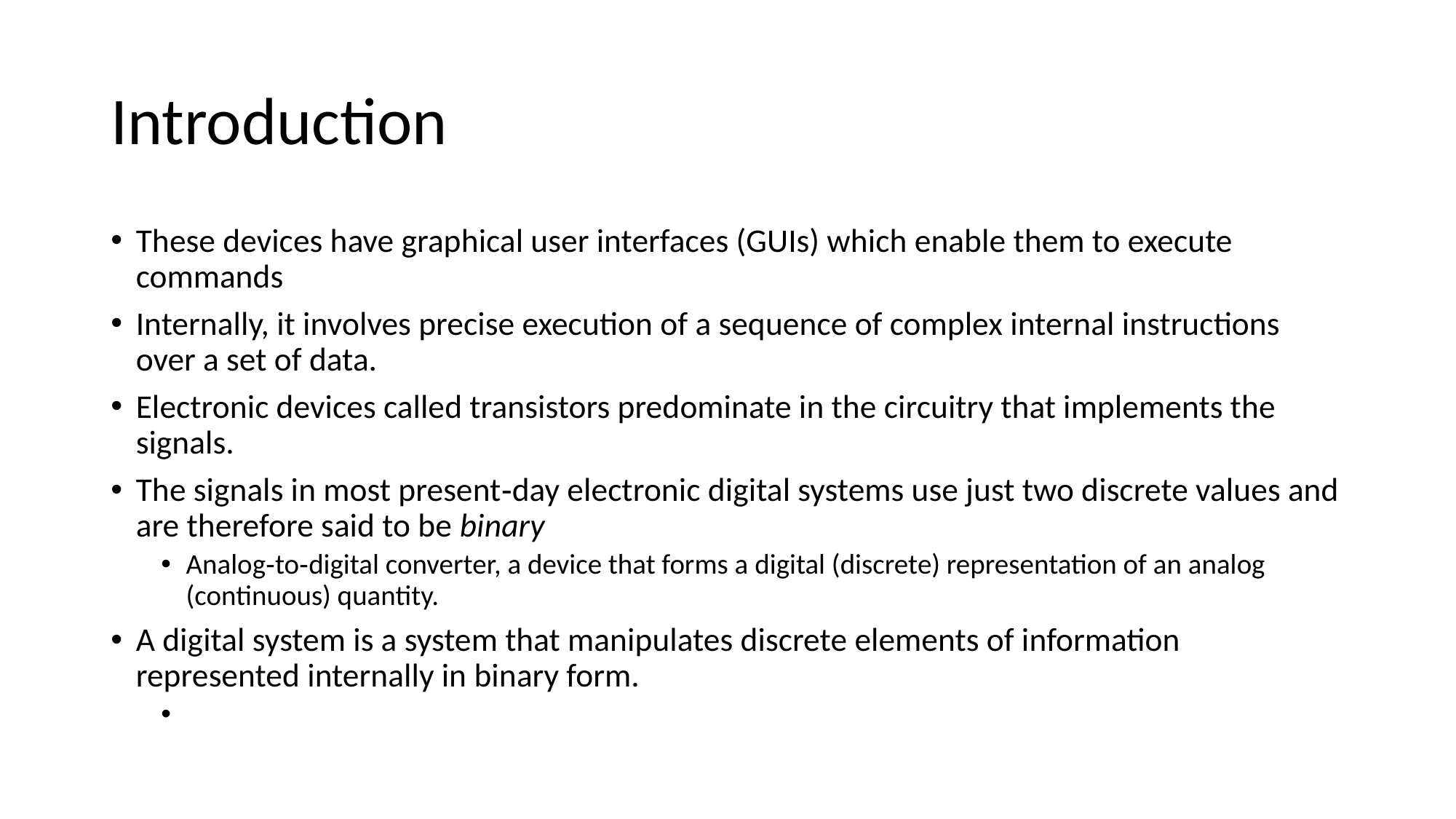

# Introduction
These devices have graphical user interfaces (GUIs) which enable them to execute commands
Internally, it involves precise execution of a sequence of complex internal instructions over a set of data.
Electronic devices called transistors predominate in the circuitry that implements the signals.
The signals in most present‐day electronic digital systems use just two discrete values and are therefore said to be binary
Analog‐to‐digital converter, a device that forms a digital (discrete) representation of an analog (continuous) quantity.
A digital system is a system that manipulates discrete elements of information represented internally in binary form.